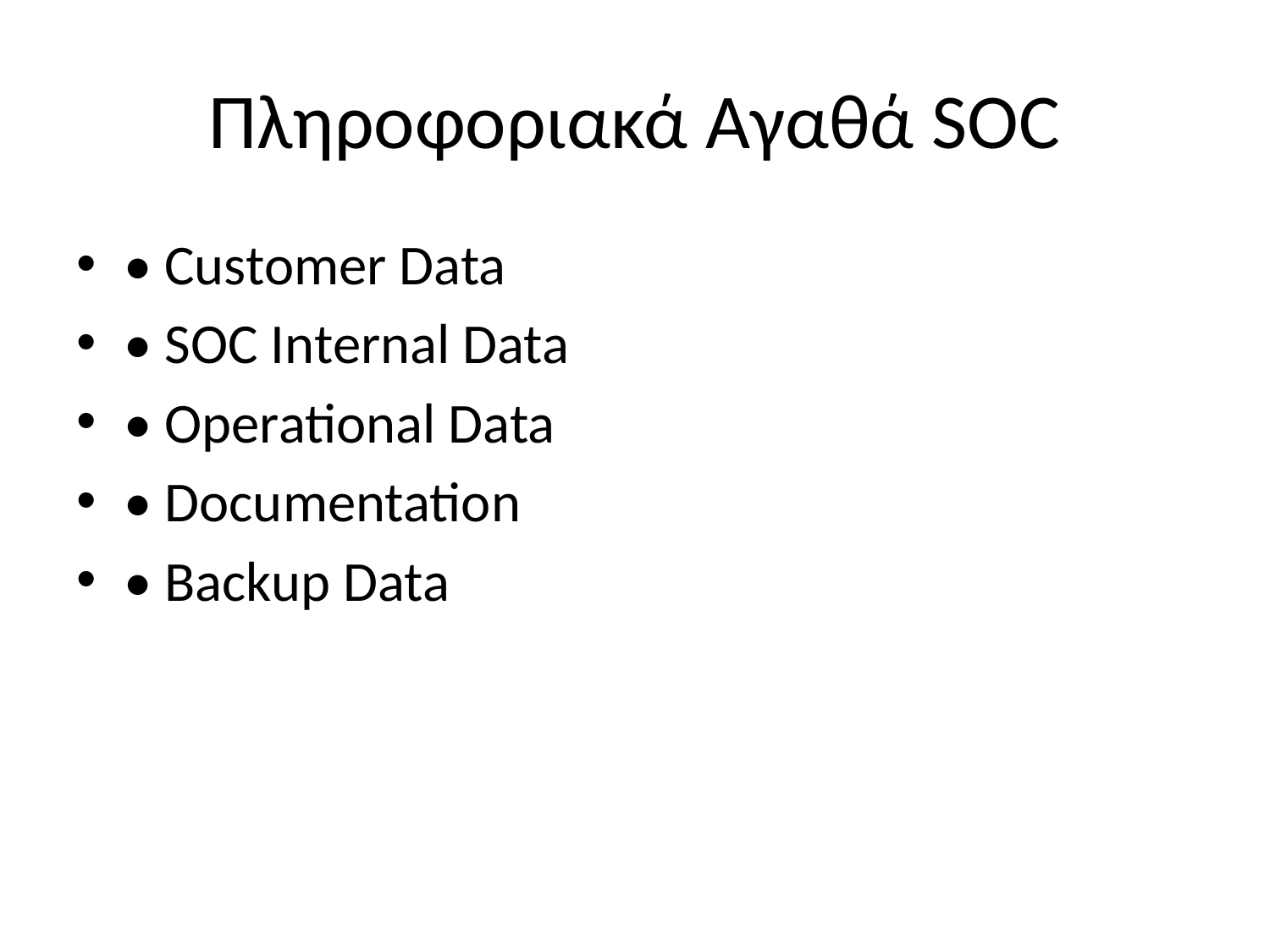

# Πληροφοριακά Αγαθά SOC
• Customer Data
• SOC Internal Data
• Operational Data
• Documentation
• Backup Data